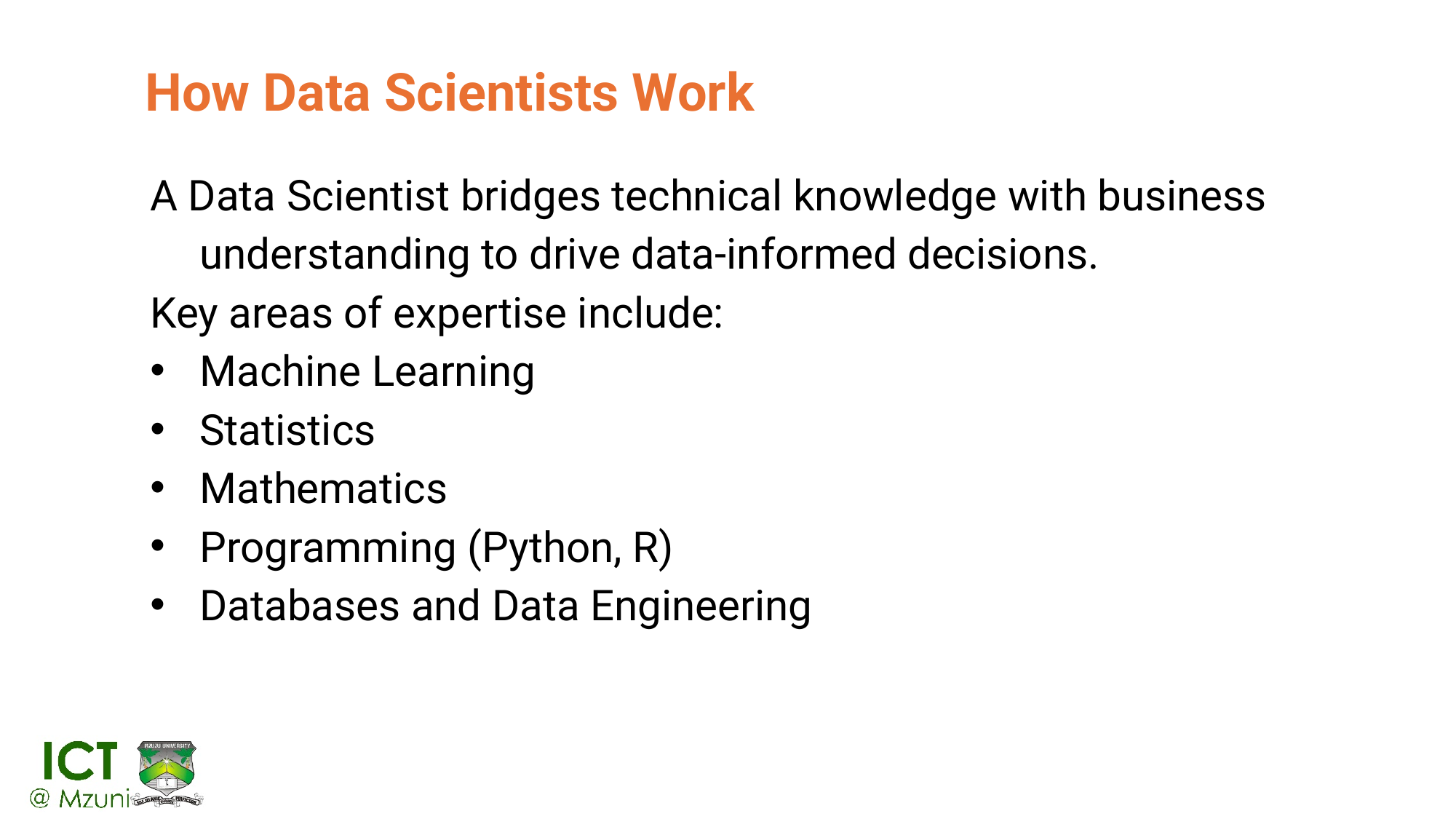

# How Data Scientists Work
A Data Scientist bridges technical knowledge with business understanding to drive data-informed decisions.
Key areas of expertise include:
Machine Learning
Statistics
Mathematics
Programming (Python, R)
Databases and Data Engineering